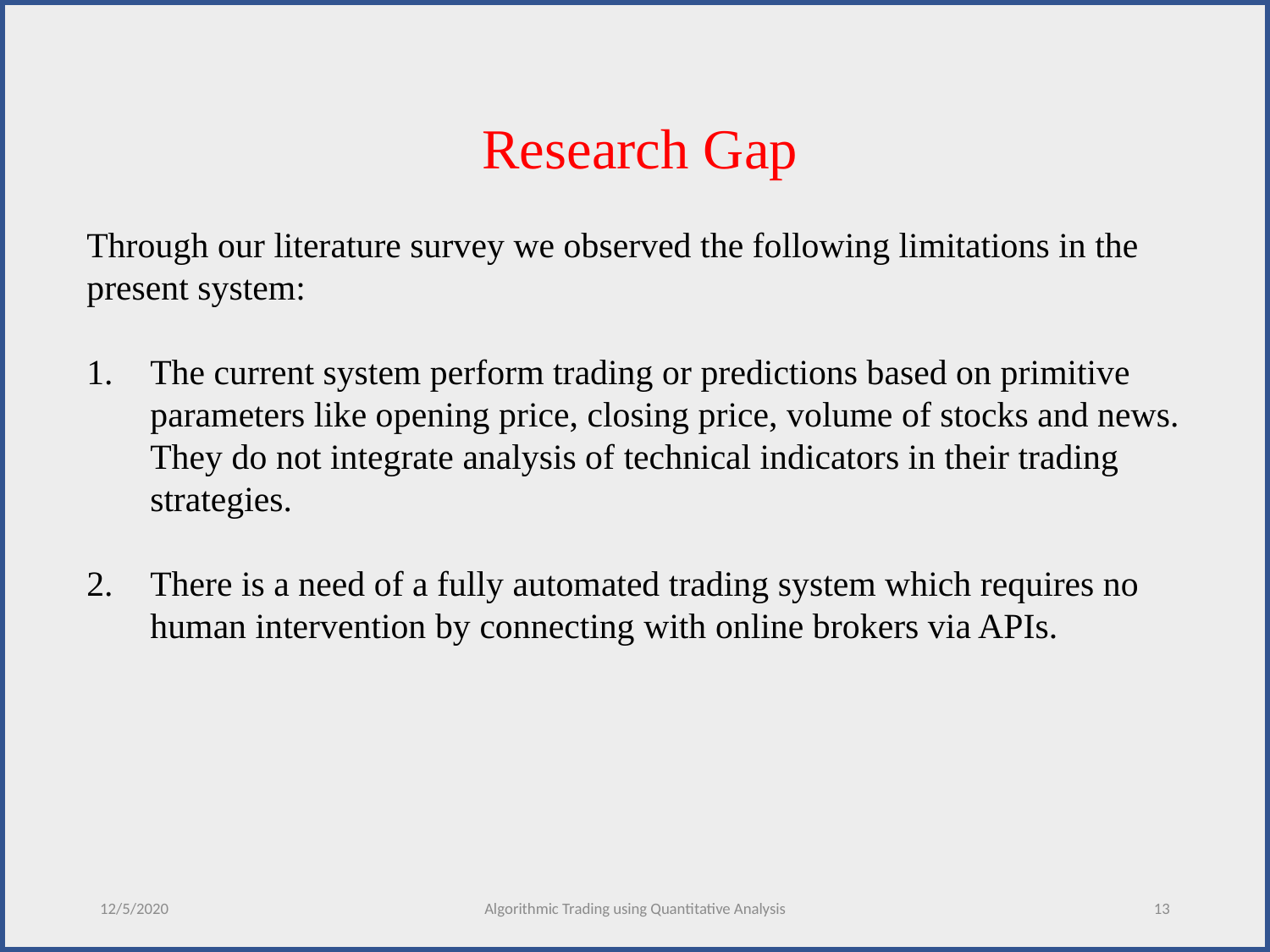

Research Gap

Through our literature survey we observed the following limitations in the present system:

The current system perform trading or predictions based on primitive parameters like opening price, closing price, volume of stocks and news. They do not integrate analysis of technical indicators in their trading strategies.

There is a need of a fully automated trading system which requires no human intervention by connecting with online brokers via APIs.

12/5/2020
Algorithmic Trading using Quantitative Analysis
13